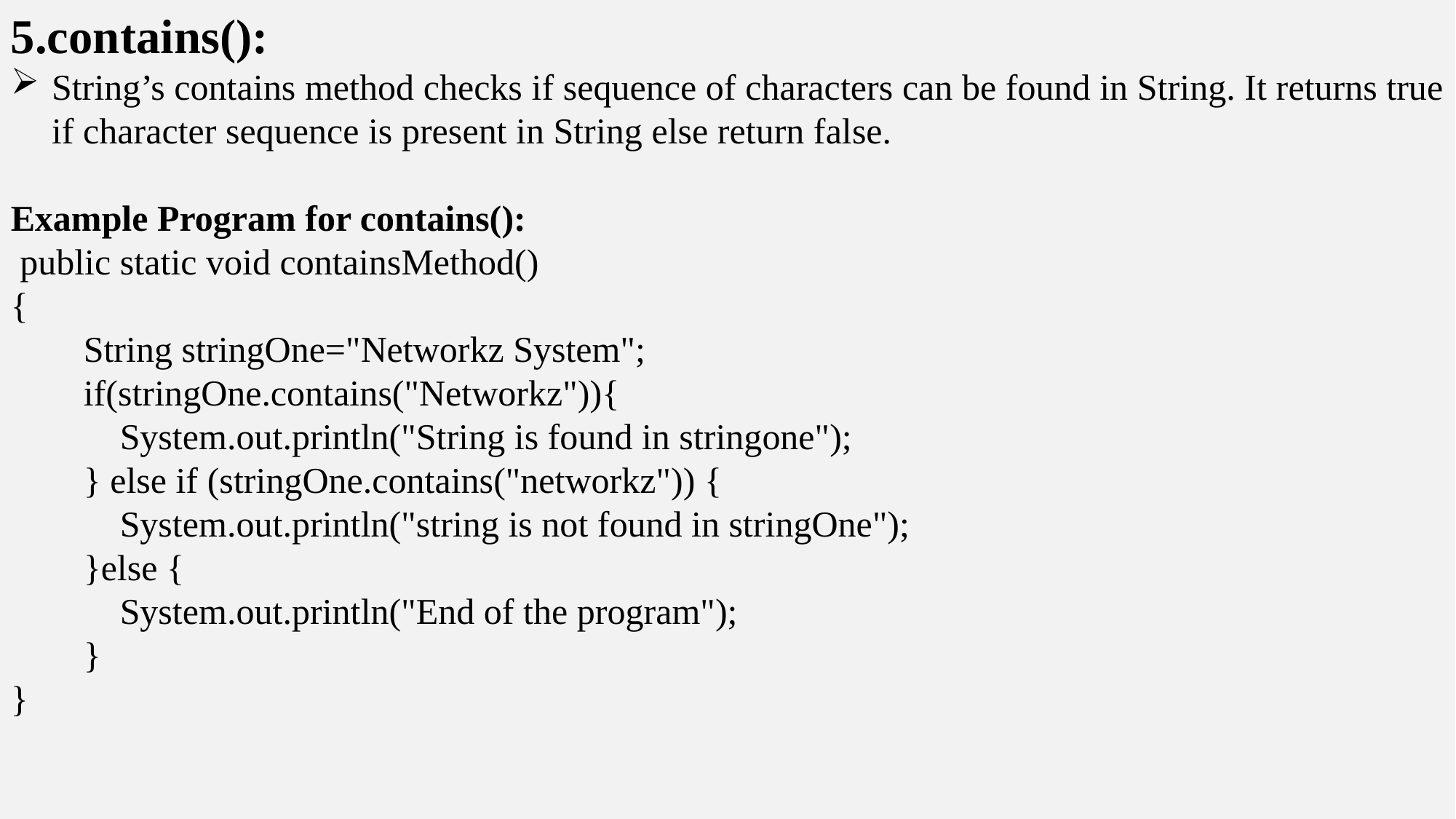

5.contains():
String’s contains method checks if sequence of characters can be found in String. It returns true if character sequence is present in String else return false.

Example Program for contains():
 public static void containsMethod()
{
        String stringOne="Networkz System";
        if(stringOne.contains("Networkz")){
            System.out.println("String is found in stringone");
        } else if (stringOne.contains("networkz")) {
            System.out.println("string is not found in stringOne");
        }else {
            System.out.println("End of the program");
        }
}